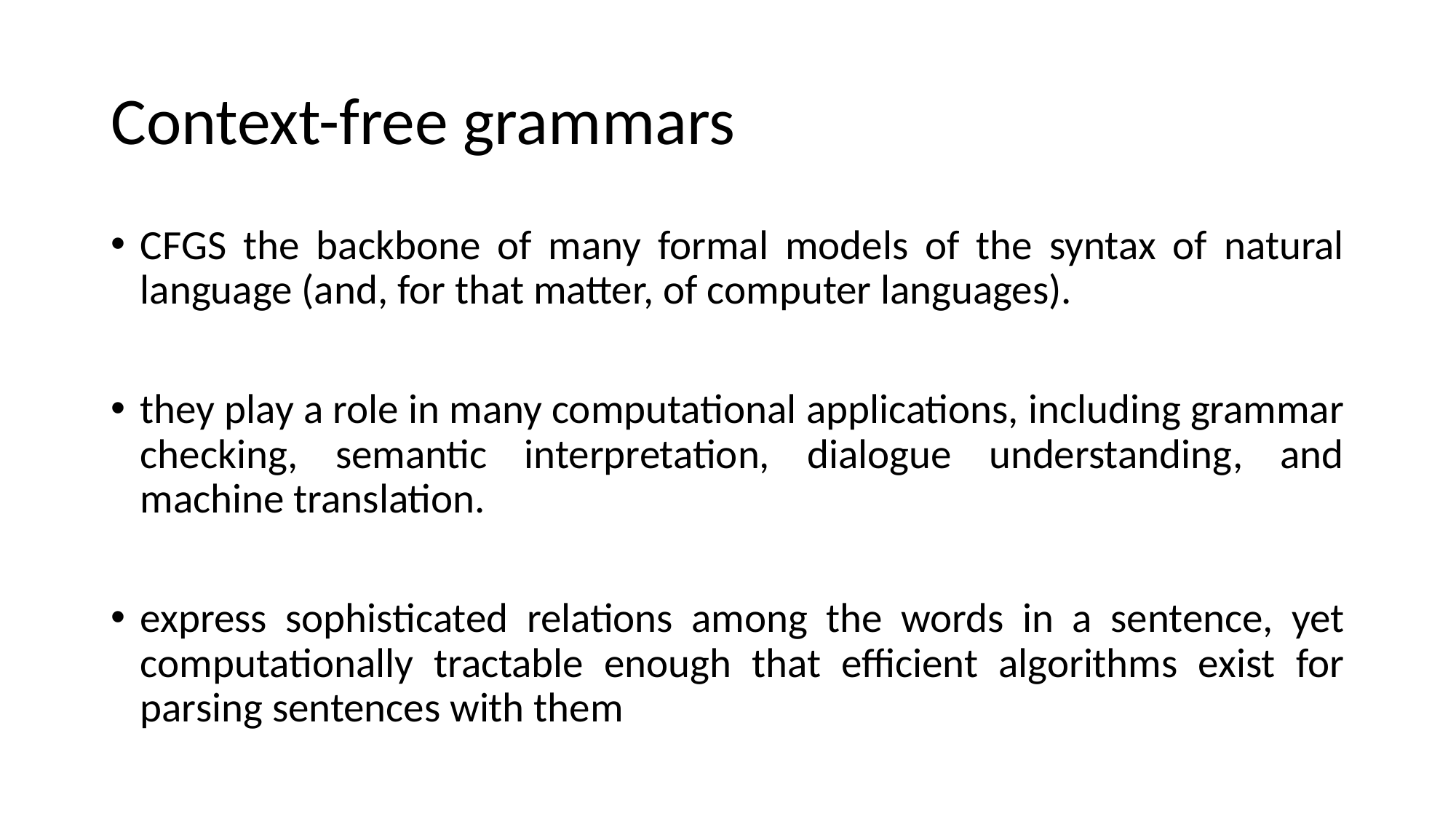

# Context-free grammars
CFGS the backbone of many formal models of the syntax of natural language (and, for that matter, of computer languages).

they play a role in many computational applications, including grammar checking, semantic interpretation, dialogue understanding, and machine translation.

express sophisticated relations among the words in a sentence, yet computationally tractable enough that efficient algorithms exist for parsing sentences with them